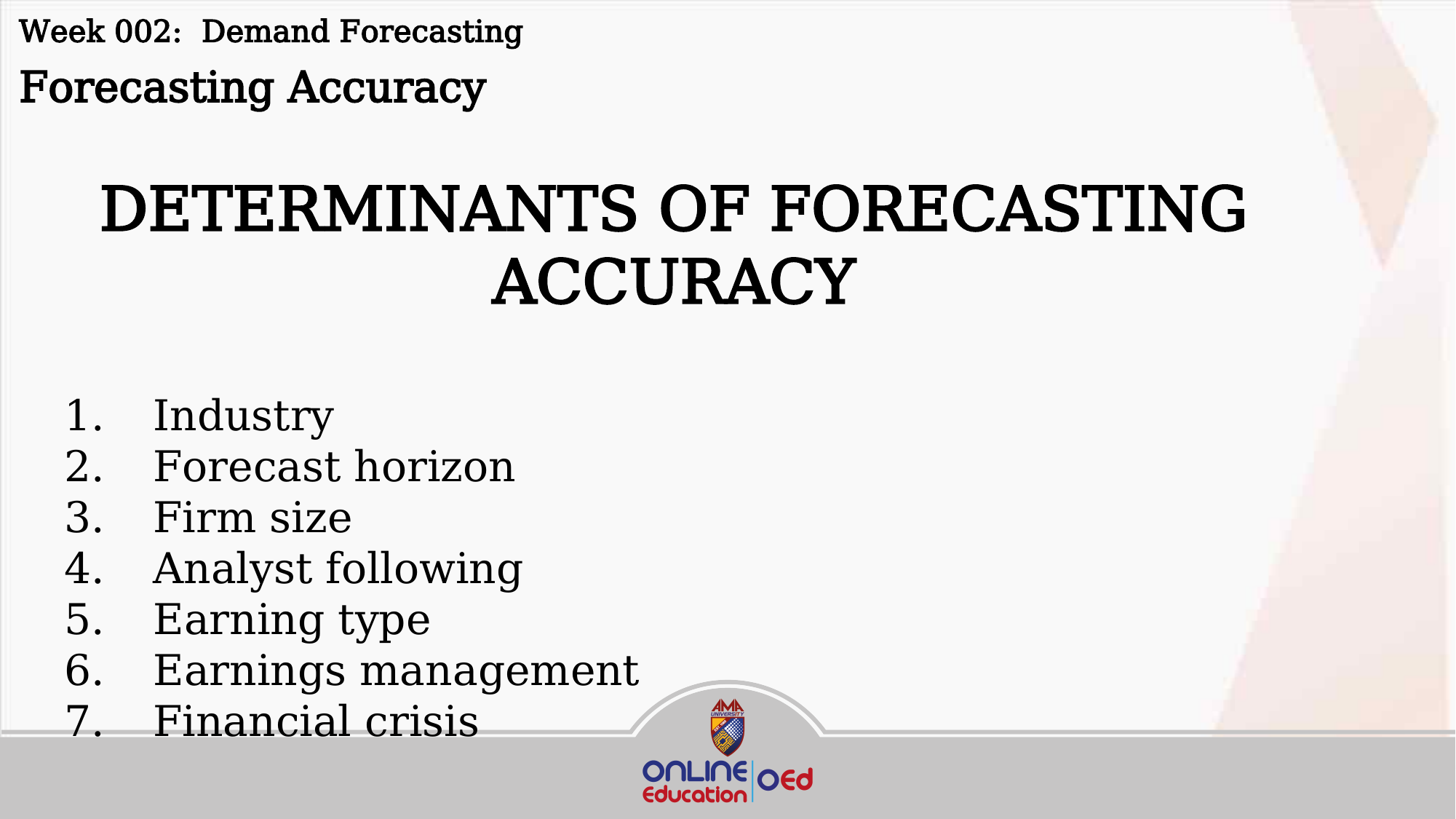

Week 002:  Demand Forecasting
Forecasting Accuracy
DETERMINANTS OF FORECASTING ACCURACY

Industry
Forecast horizon
Firm size
Analyst following
Earning type
Earnings management
Financial crisis